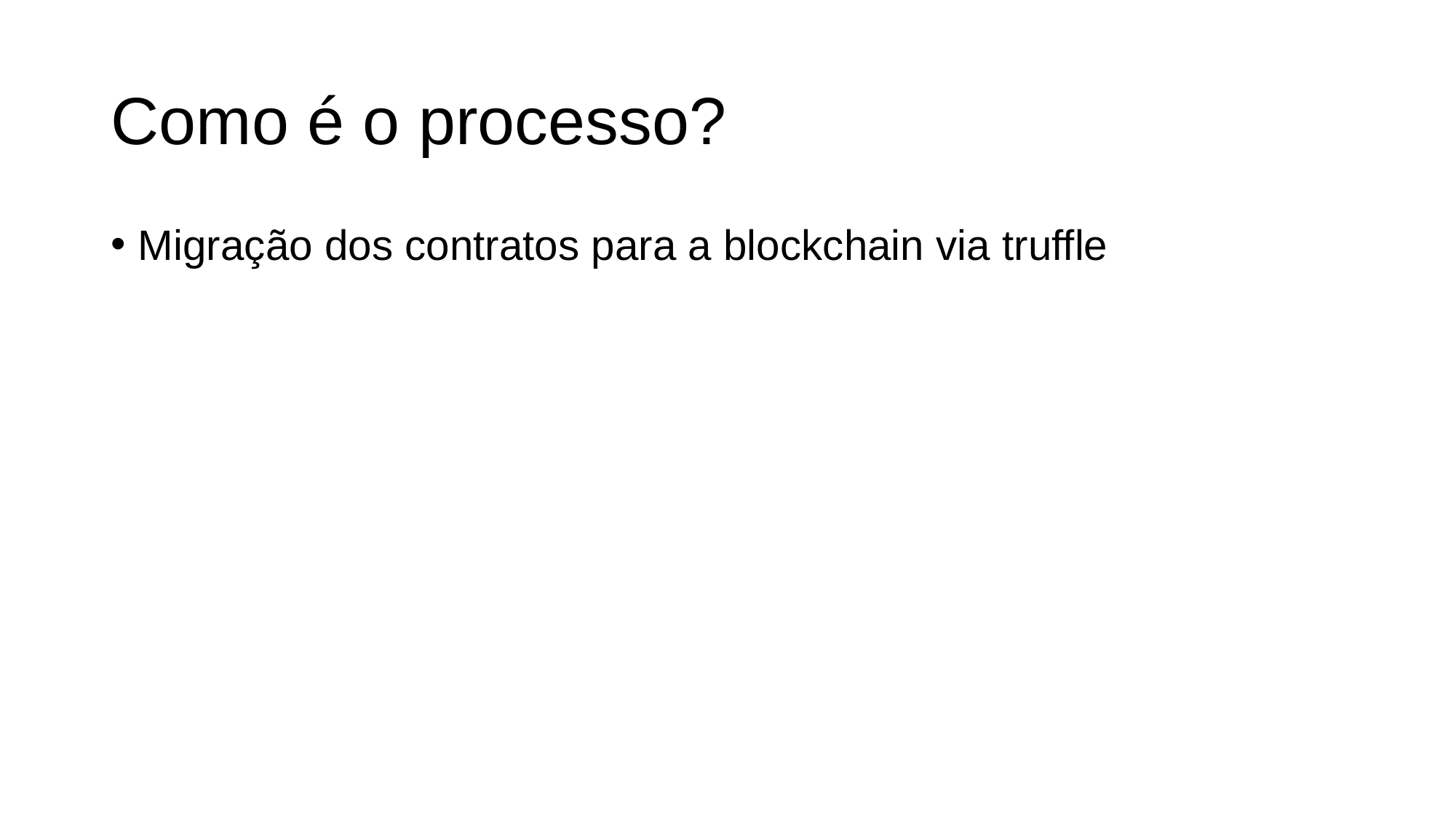

# Como é o processo?
Migração dos contratos para a blockchain via truffle